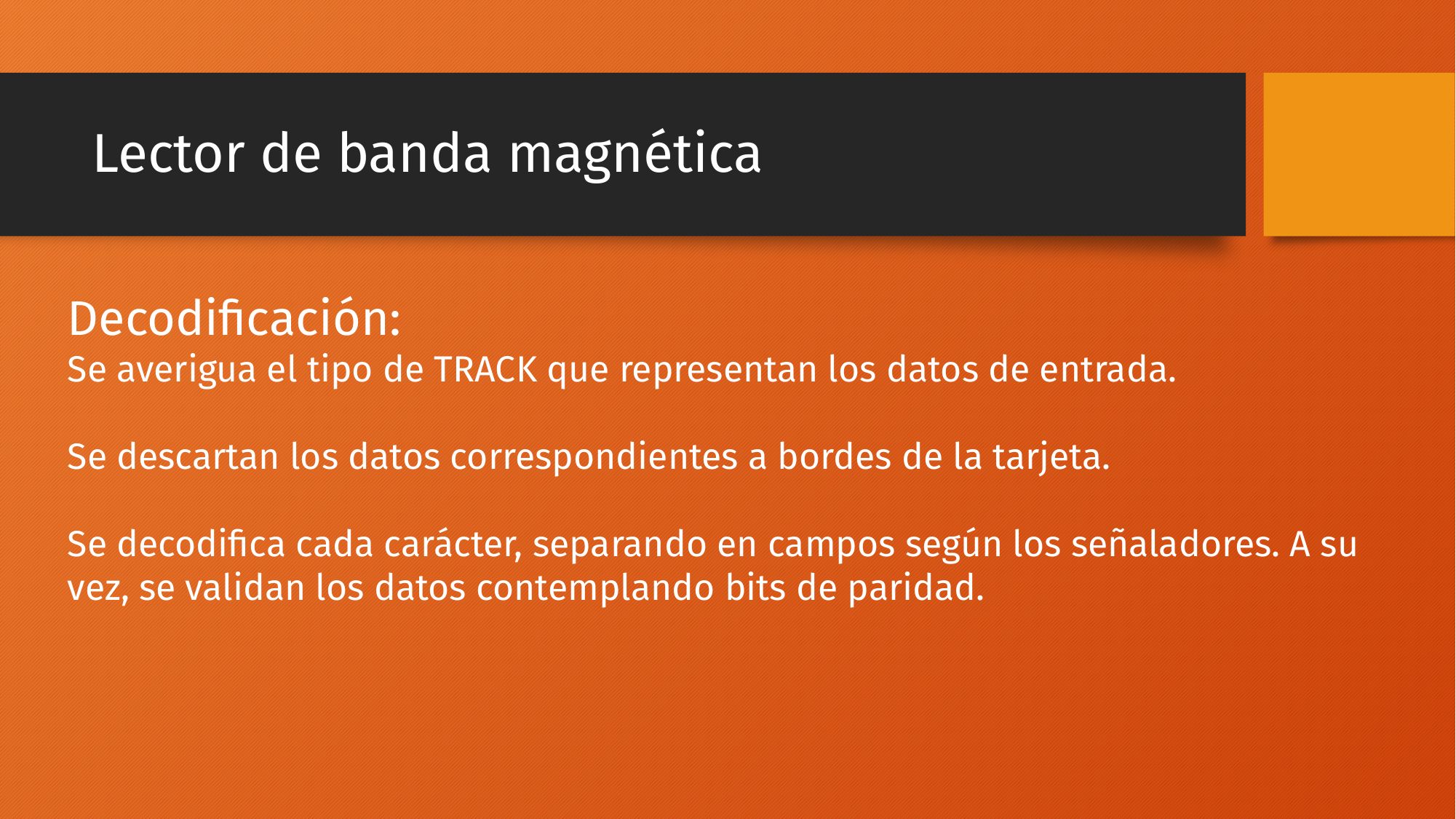

# Lector de banda magnética
Decodificación:
Se averigua el tipo de TRACK que representan los datos de entrada.

Se descartan los datos correspondientes a bordes de la tarjeta.

Se decodifica cada carácter, separando en campos según los señaladores. A su vez, se validan los datos contemplando bits de paridad.